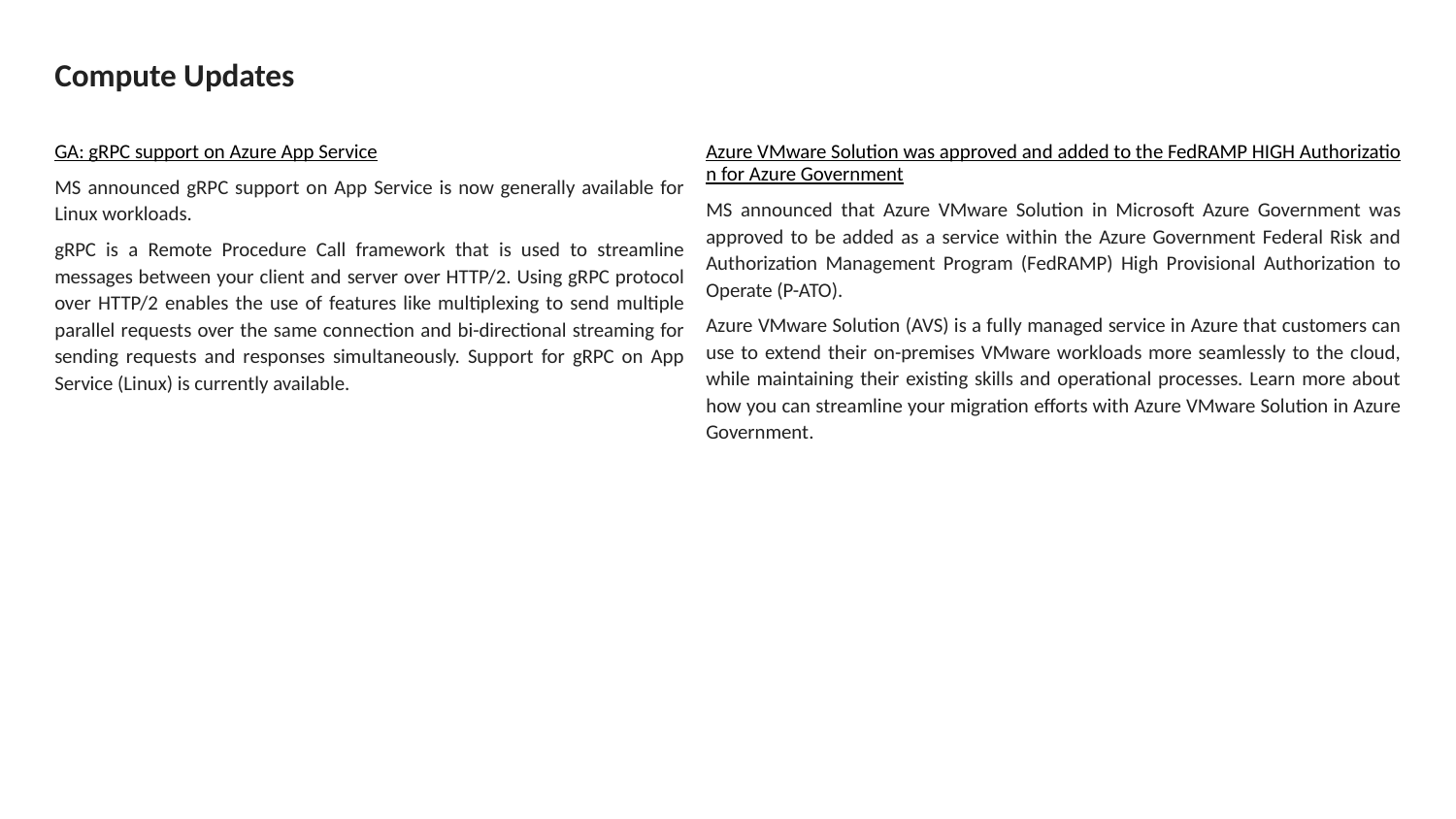

# Compute Updates
GA: gRPC support on Azure App Service
MS announced gRPC support on App Service is now generally available for Linux workloads.
gRPC is a Remote Procedure Call framework that is used to streamline messages between your client and server over HTTP/2. Using gRPC protocol over HTTP/2 enables the use of features like multiplexing to send multiple parallel requests over the same connection and bi-directional streaming for sending requests and responses simultaneously. Support for gRPC on App Service (Linux) is currently available.
Azure VMware Solution was approved and added to the FedRAMP HIGH Authorization for Azure Government
MS announced that Azure VMware Solution in Microsoft Azure Government was approved to be added as a service within the Azure Government Federal Risk and Authorization Management Program (FedRAMP) High Provisional Authorization to Operate (P-ATO).
Azure VMware Solution (AVS) is a fully managed service in Azure that customers can use to extend their on-premises VMware workloads more seamlessly to the cloud, while maintaining their existing skills and operational processes. Learn more about how you can streamline your migration efforts with Azure VMware Solution in Azure Government.